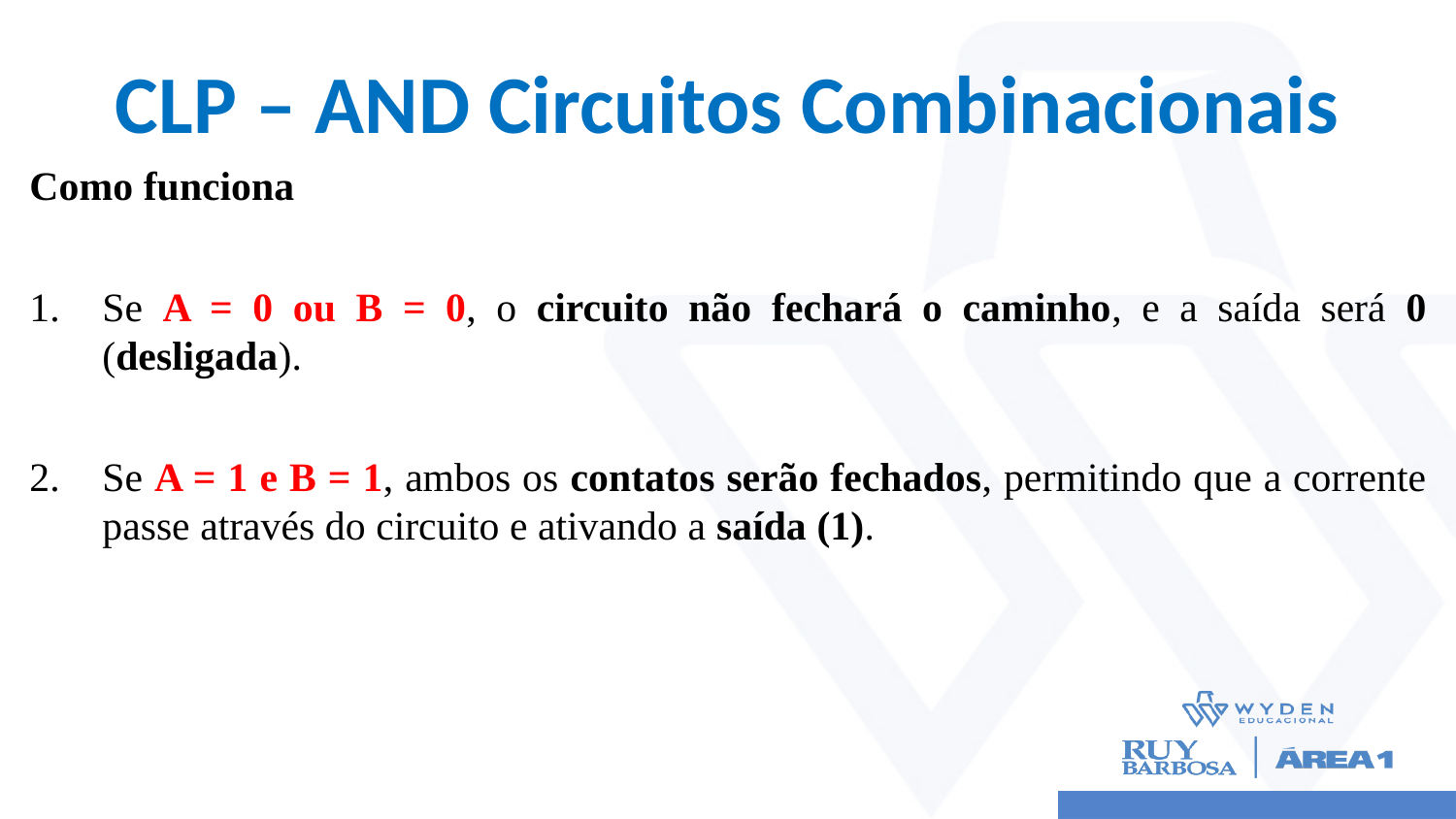

# CLP – AND Circuitos Combinacionais
Como funciona

Se A = 0 ou B = 0, o circuito não fechará o caminho, e a saída será 0 (desligada).

Se A = 1 e B = 1, ambos os contatos serão fechados, permitindo que a corrente passe através do circuito e ativando a saída (1).